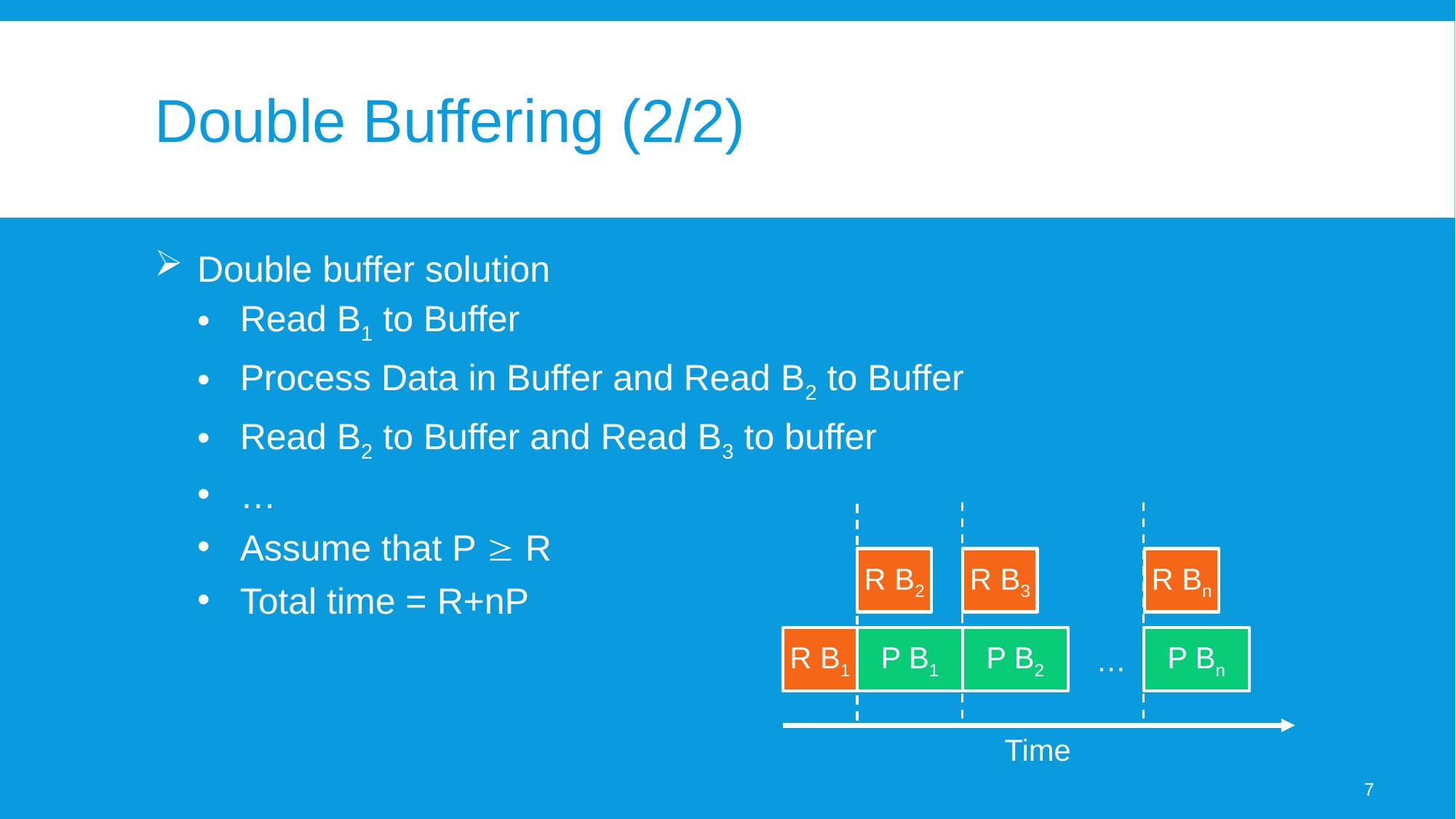

# Double Buffering (2/2)
Double buffer solution
Read B1 to Buffer
Process Data in Buffer and Read B2 to Buffer
Read B2 to Buffer and Read B3 to buffer
…
Assume that P ≥ R
Total time = R+nP

R B2
R B3
R Bn
R B1
P B1
P B2
P Bn
…
Time
7